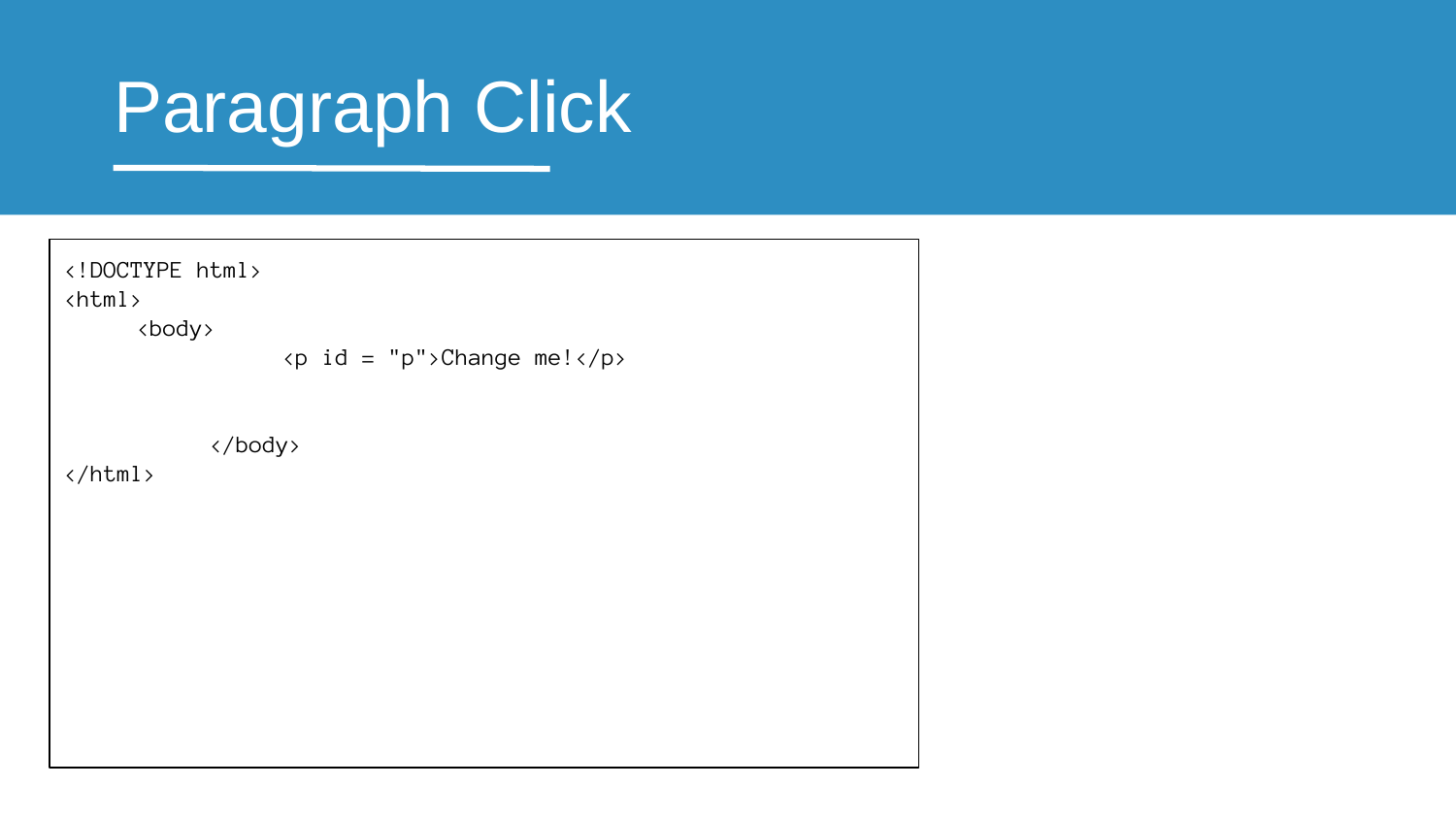

# Paragraph Click
<!DOCTYPE html>
<html>
<body>
	<p id = "p">Change me!</p>

	</body>
</html>